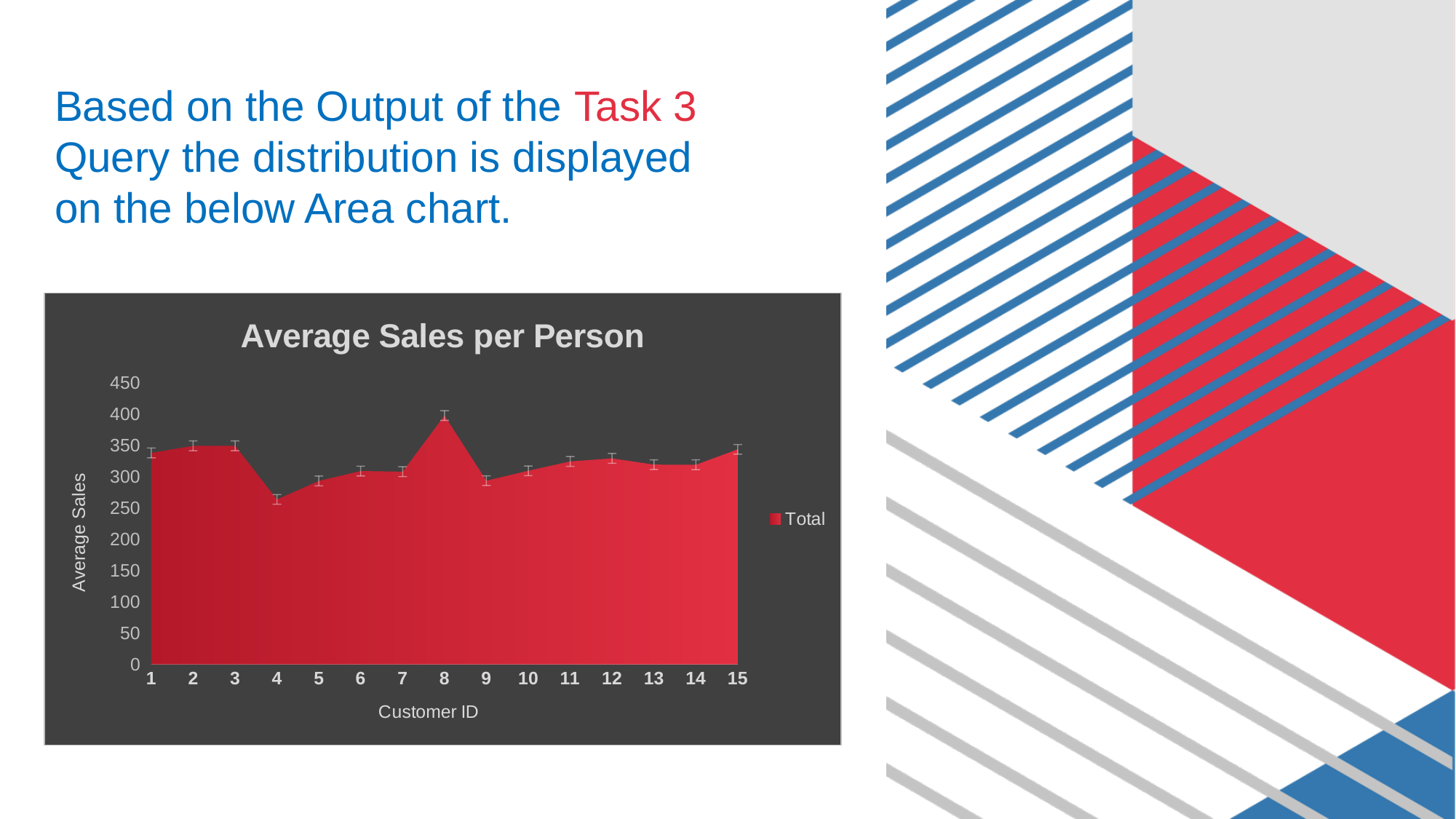

Based on the Output of the Task 3 Query the distribution is displayed on the below Area chart.

### Chart: Average Sales per Person

| Category | Total |
|---|---|
| 1 | 337.83 |
| 2 | 349.14 |
| 3 | 349.29 |
| 4 | 263.53 |
| 5 | 293.02 |
| 6 | 308.87 |
| 7 | 307.88 |
| 8 | 397.53 |
| 9 | 293.46 |
| 10 | 309.31 |
| 11 | 324.22 |
| 12 | 329.1 |
| 13 | 319.15 |
| 14 | 318.93 |
| 15 | 343.55 |